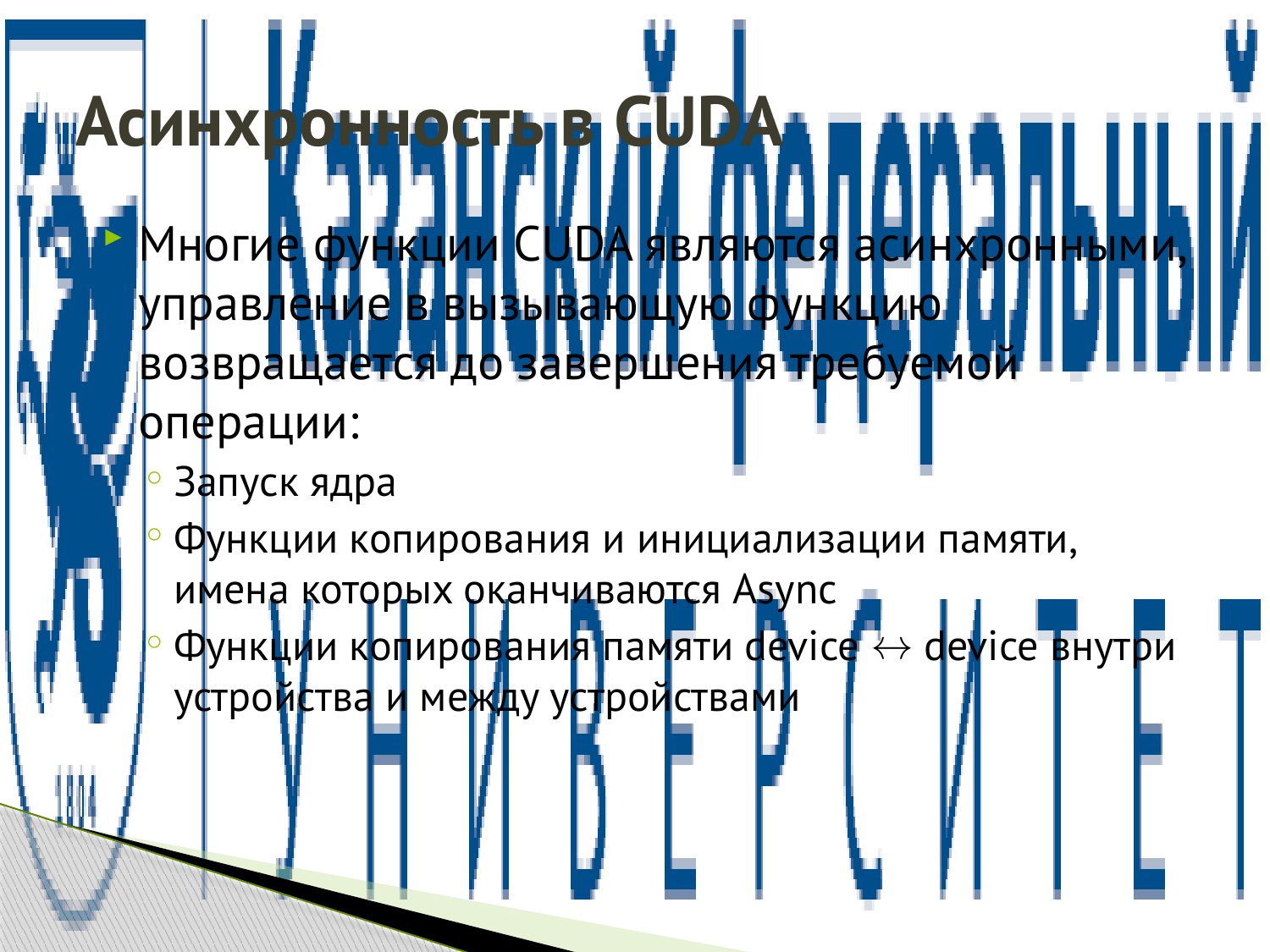

# Асинхронность в CUDA
Многие функции CUDA являются асинхронными, управление в вызывающую функцию возвращается до завершения требуемой операции:
Запуск ядра
Функции копирования и инициализации памяти, имена которых оканчиваются Async
Функции копирования памяти device ↔ device внутри устройства и между устройствами